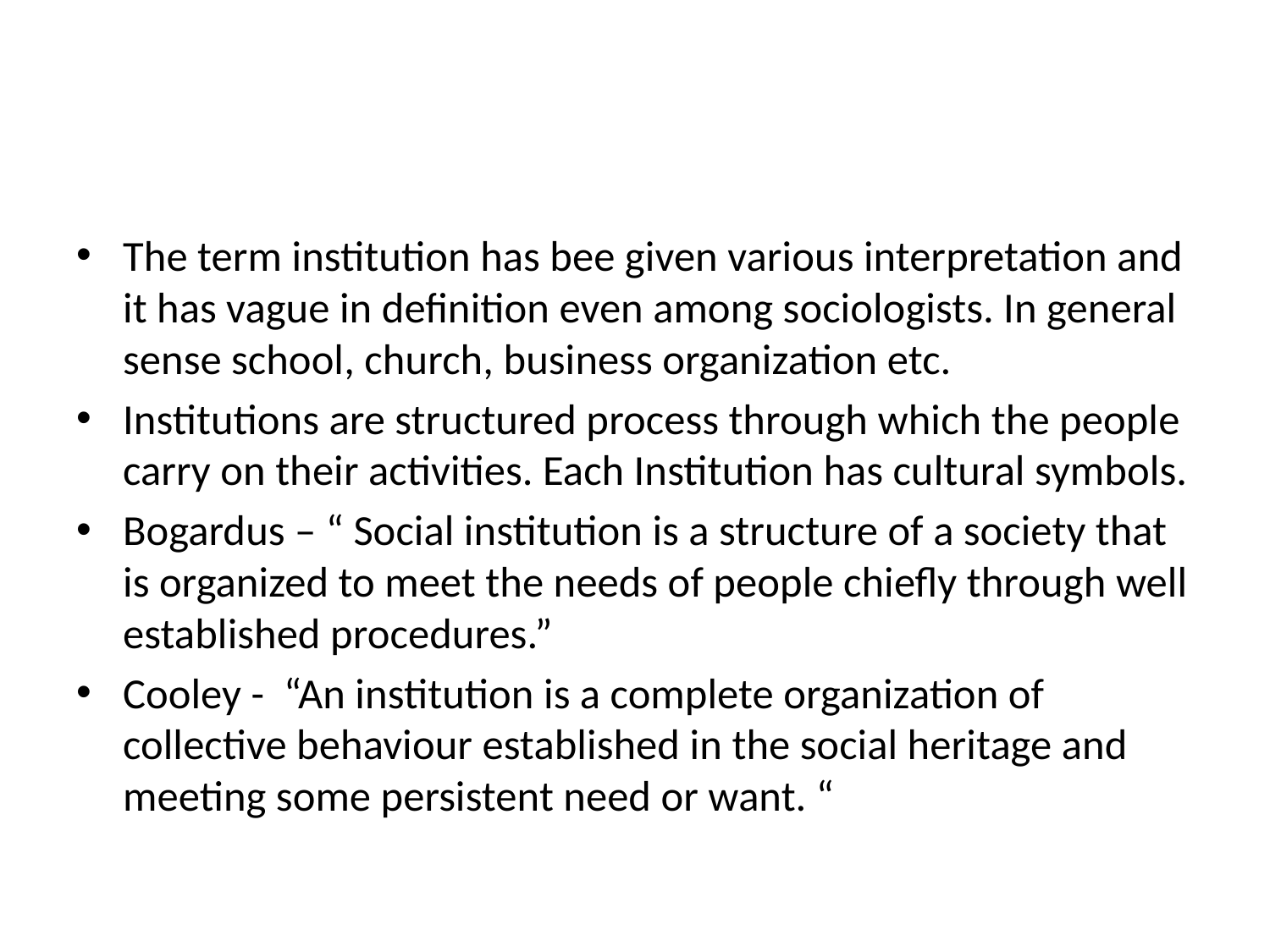

The term institution has bee given various interpretation and it has vague in definition even among sociologists. In general sense school, church, business organization etc.
Institutions are structured process through which the people carry on their activities. Each Institution has cultural symbols.
Bogardus – “ Social institution is a structure of a society that is organized to meet the needs of people chiefly through well established procedures.”
Cooley -  “An institution is a complete organization of collective behaviour established in the social heritage and meeting some persistent need or want. “